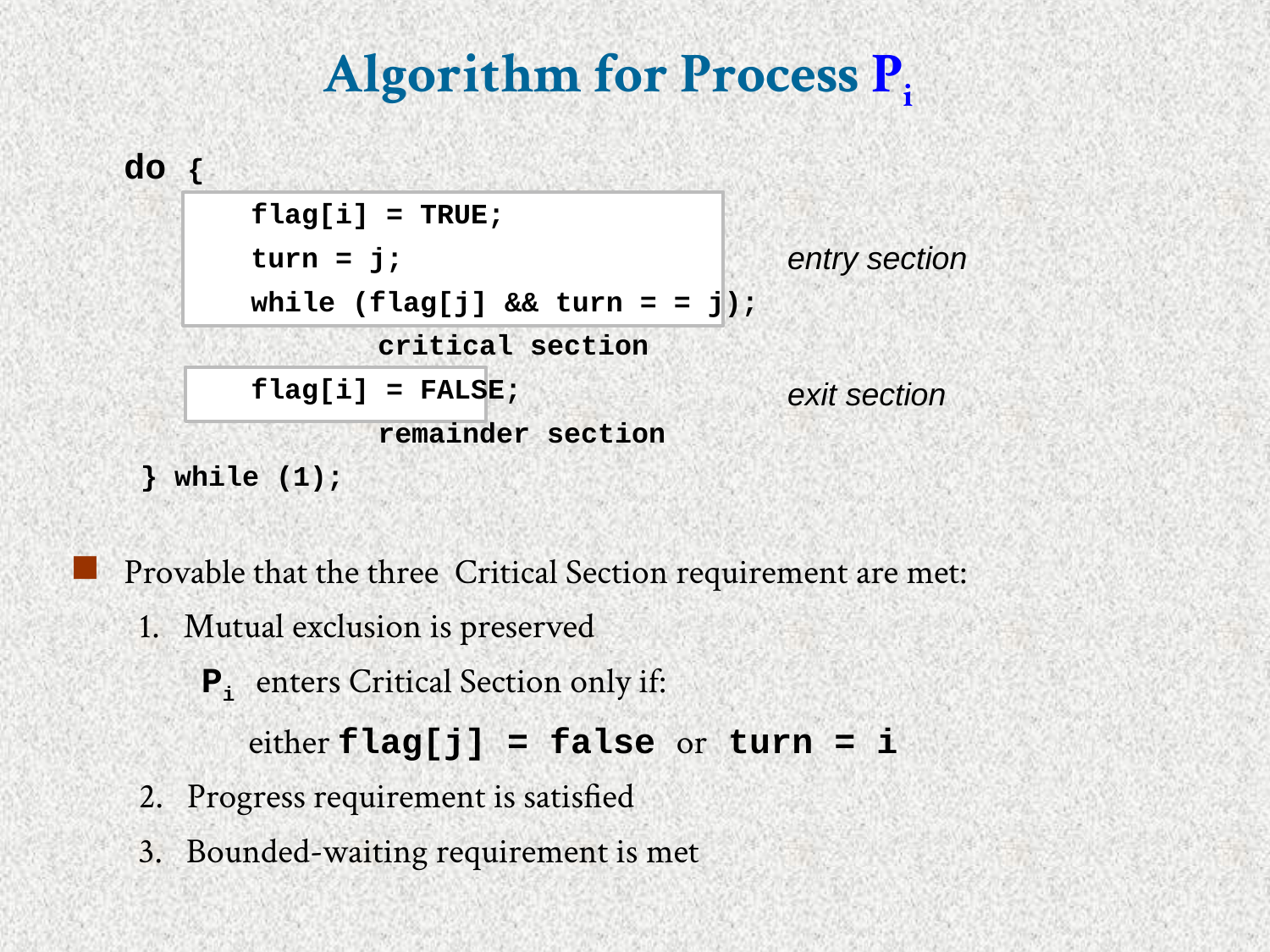

# Algorithm for Process Pi
	do {
		flag[i] = TRUE;
		turn = j;
		while (flag[j] && turn = = j);
			critical section
		flag[i] = FALSE;
			remainder section
	 } while (1);

Provable that the three  Critical Section requirement are met:
        1.   Mutual exclusion is preserved
                Pi enters Critical Section only if:
                      either flag[j] = false or turn = i
        2.   Progress requirement is satisfied
        3.   Bounded-waiting requirement is met

entry section

exit section